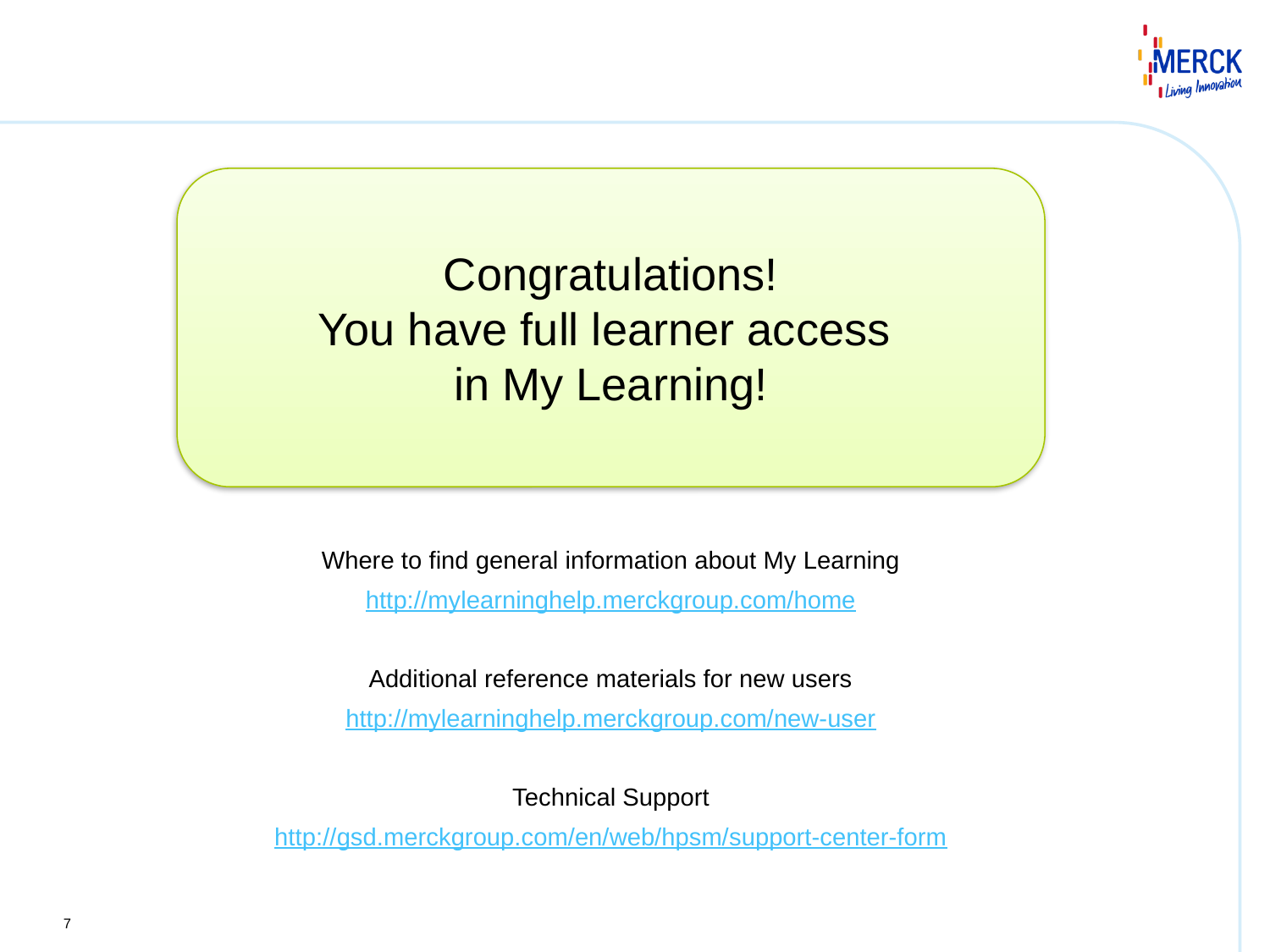

Congratulations!
You have full learner access
in My Learning!

Where to find general information about My Learning
http://mylearninghelp.merckgroup.com/home

Additional reference materials for new users
http://mylearninghelp.merckgroup.com/new-user

Technical Support
http://gsd.merckgroup.com/en/web/hpsm/support-center-form

7